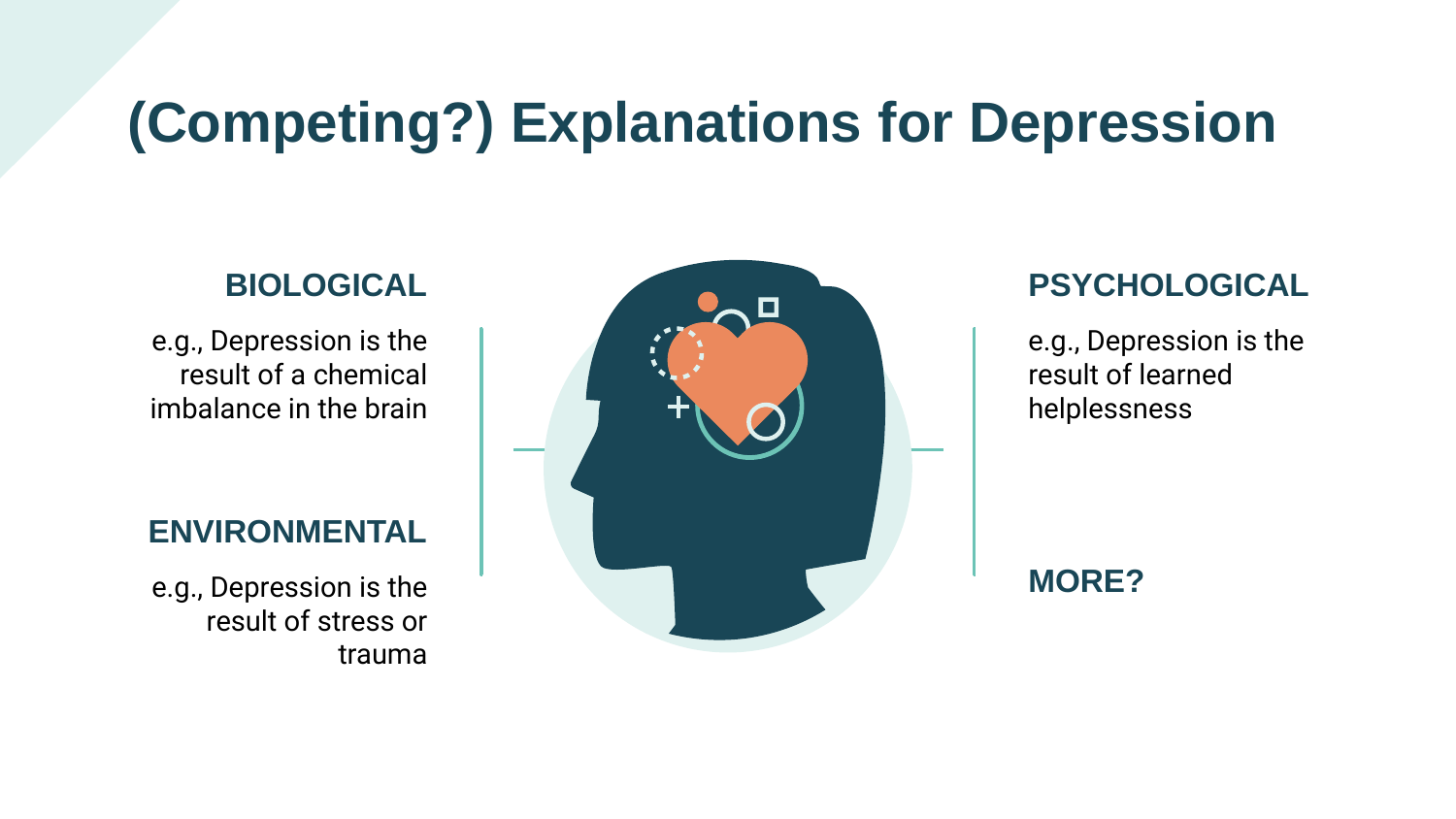

# (Competing?) Explanations for Depression
BIOLOGICAL
PSYCHOLOGICAL

e.g., Depression is the result of a chemical imbalance in the brain
e.g., Depression is the result of learned helplessness
ENVIRONMENTAL

MORE?
e.g., Depression is the result of stress or trauma